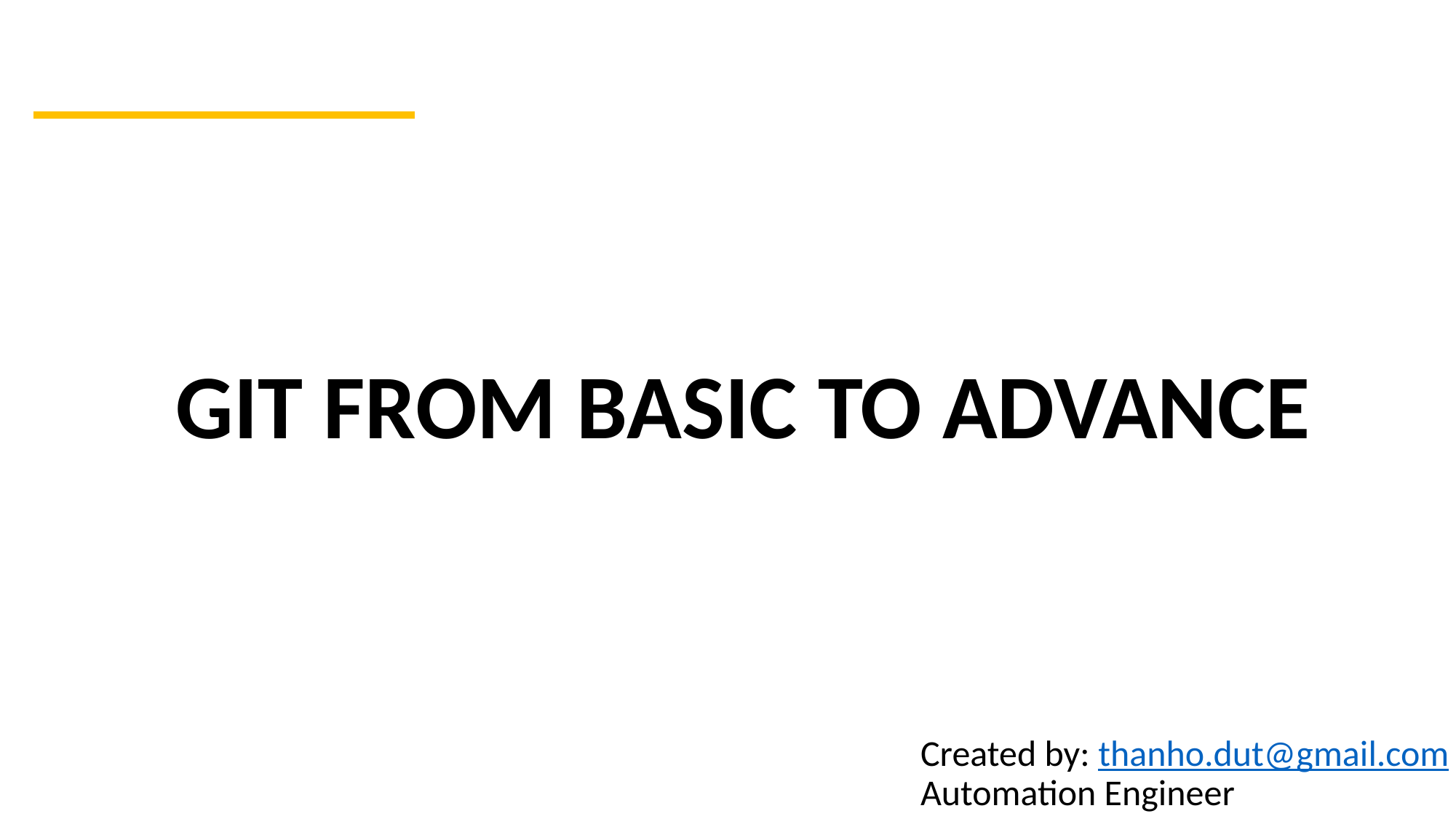

# GIT FROM BASIC TO ADVANCE
Created by: thanho.dut@gmail.com
Automation Engineer